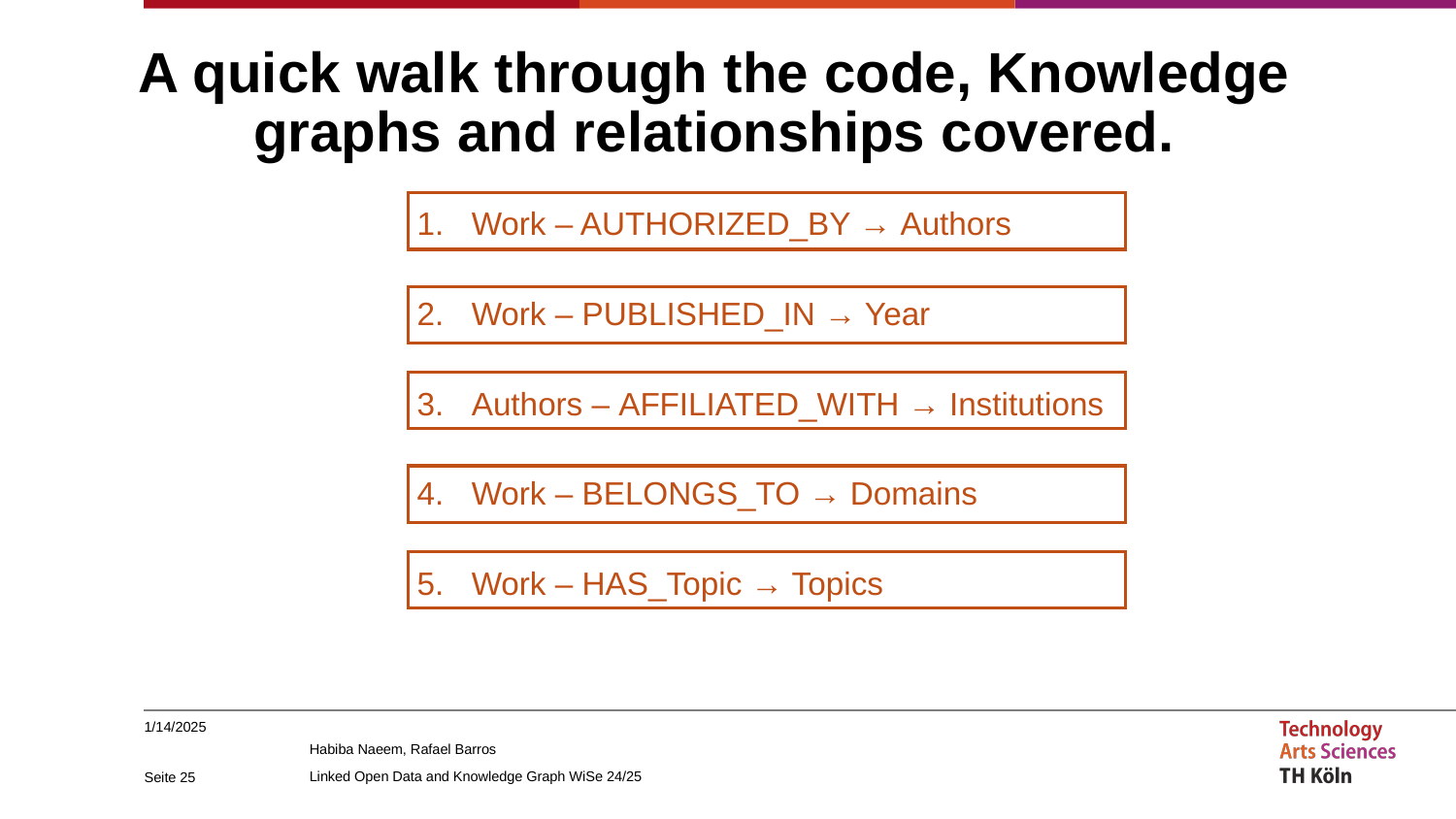

# A quick walk through the code, Knowledge graphs and relationships covered.

Work – AUTHORIZED_BY → Authors

Work – PUBLISHED_IN → Year

Authors – AFFILIATED_WITH → Institutions

Work – BELONGS_TO → Domains

Work – HAS_Topic → Topics

1/14/2025
Seite 25